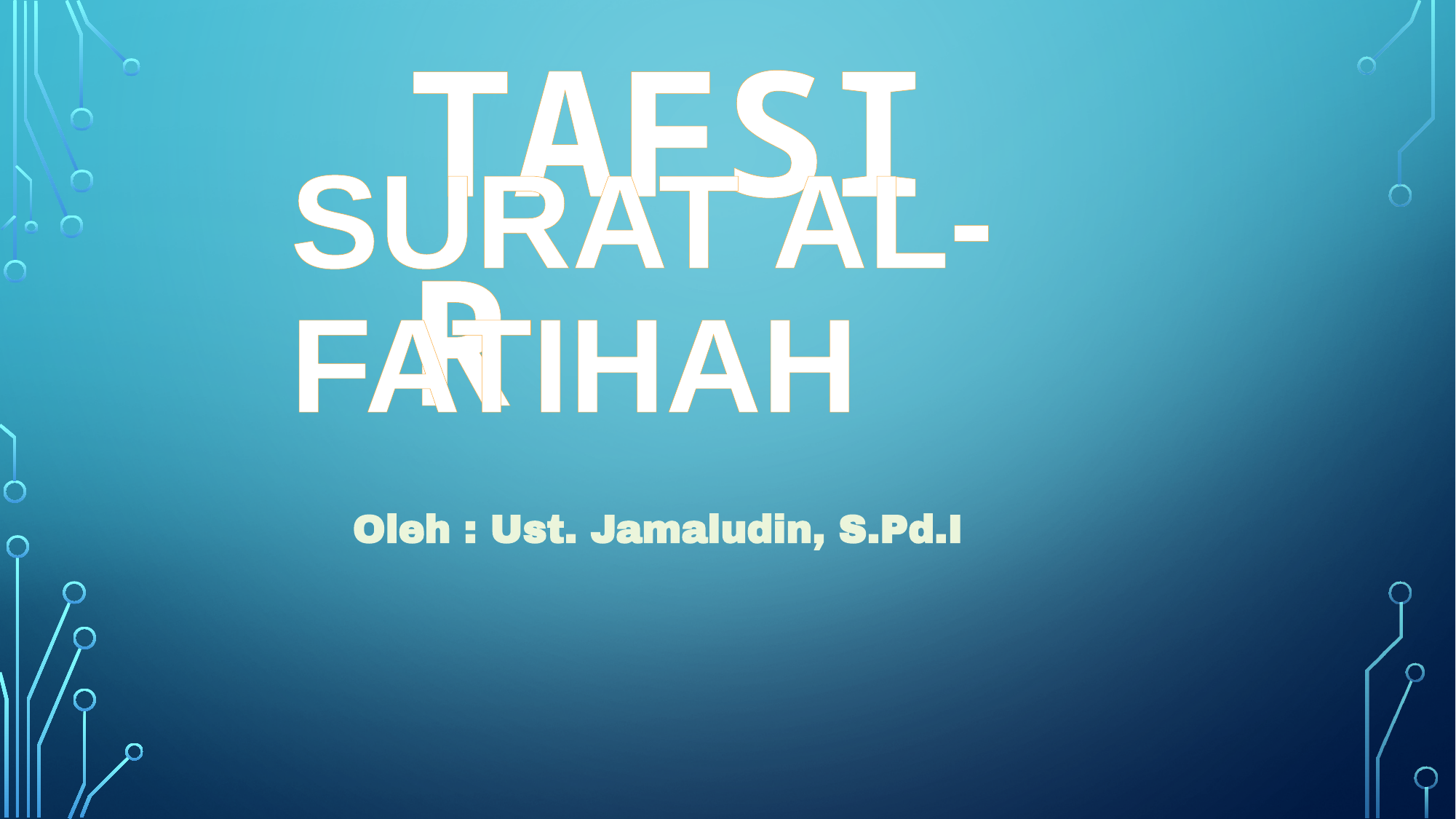

TAFSIR
SURAT AL-FATIHAH
Oleh : Ust. Jamaludin, S.Pd.I